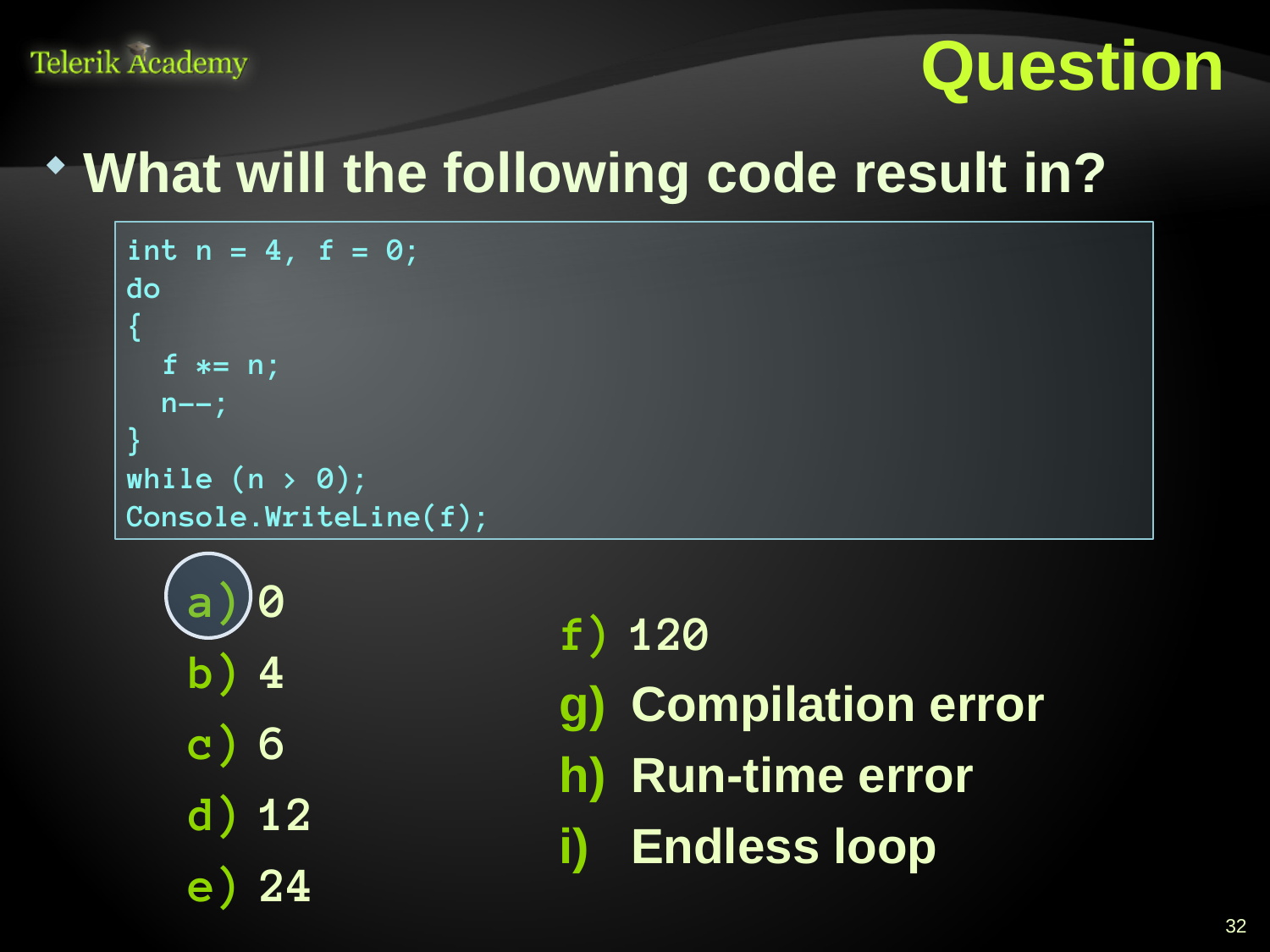

# Question
What will the following code result in?
int n = 4, f = 0;
do
{
  f *= n;
  n--;
}
while (n > 0);
Console.WriteLine(f);
0
4
6
12
24

120
Compilation error
Run-time error
Endless loop
32